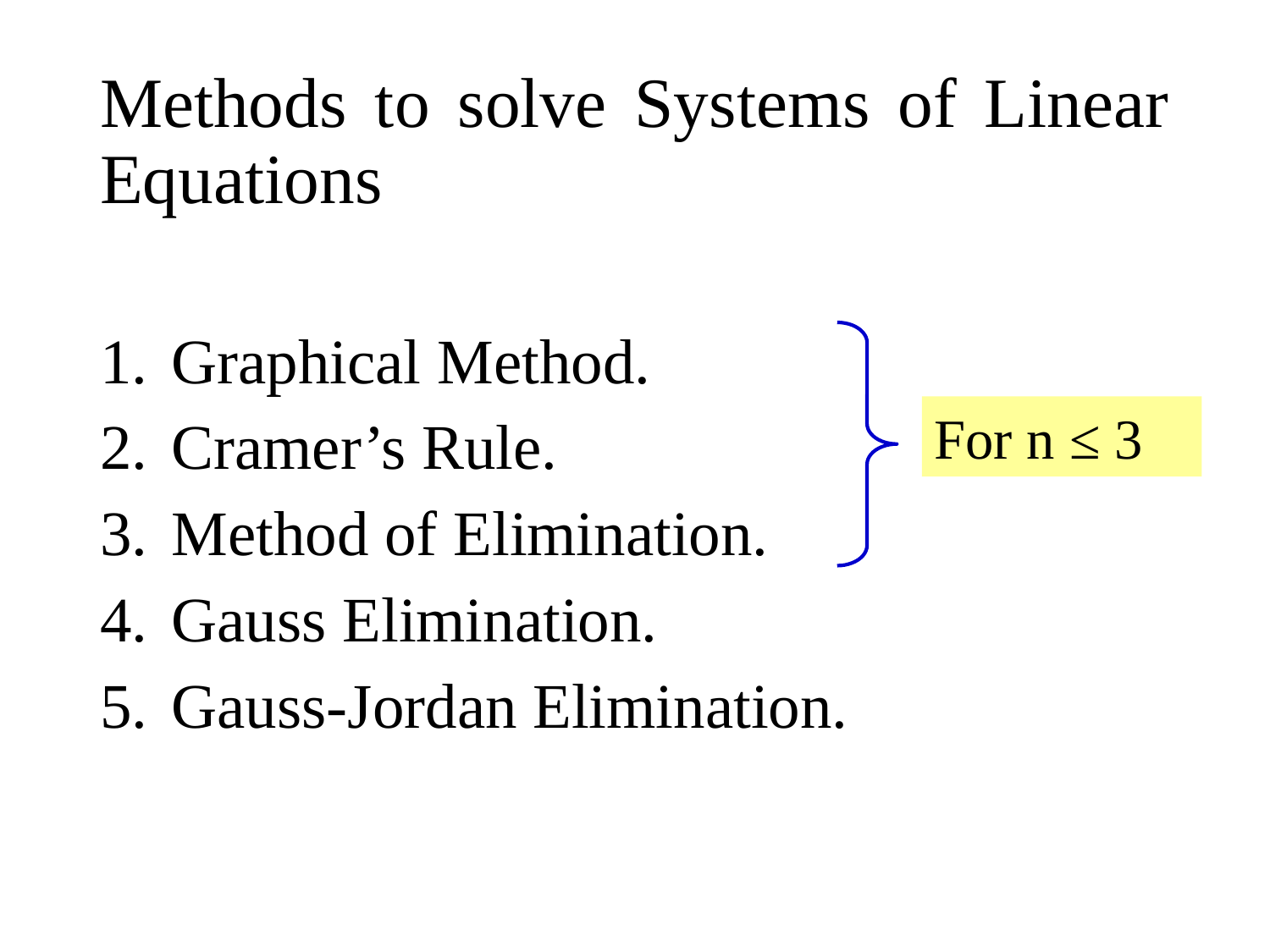

# Methods to solve Systems of Linear Equations
Graphical Method.
Cramer’s Rule.
Method of Elimination.
Gauss Elimination.
Gauss-Jordan Elimination.

For n ≤ 3